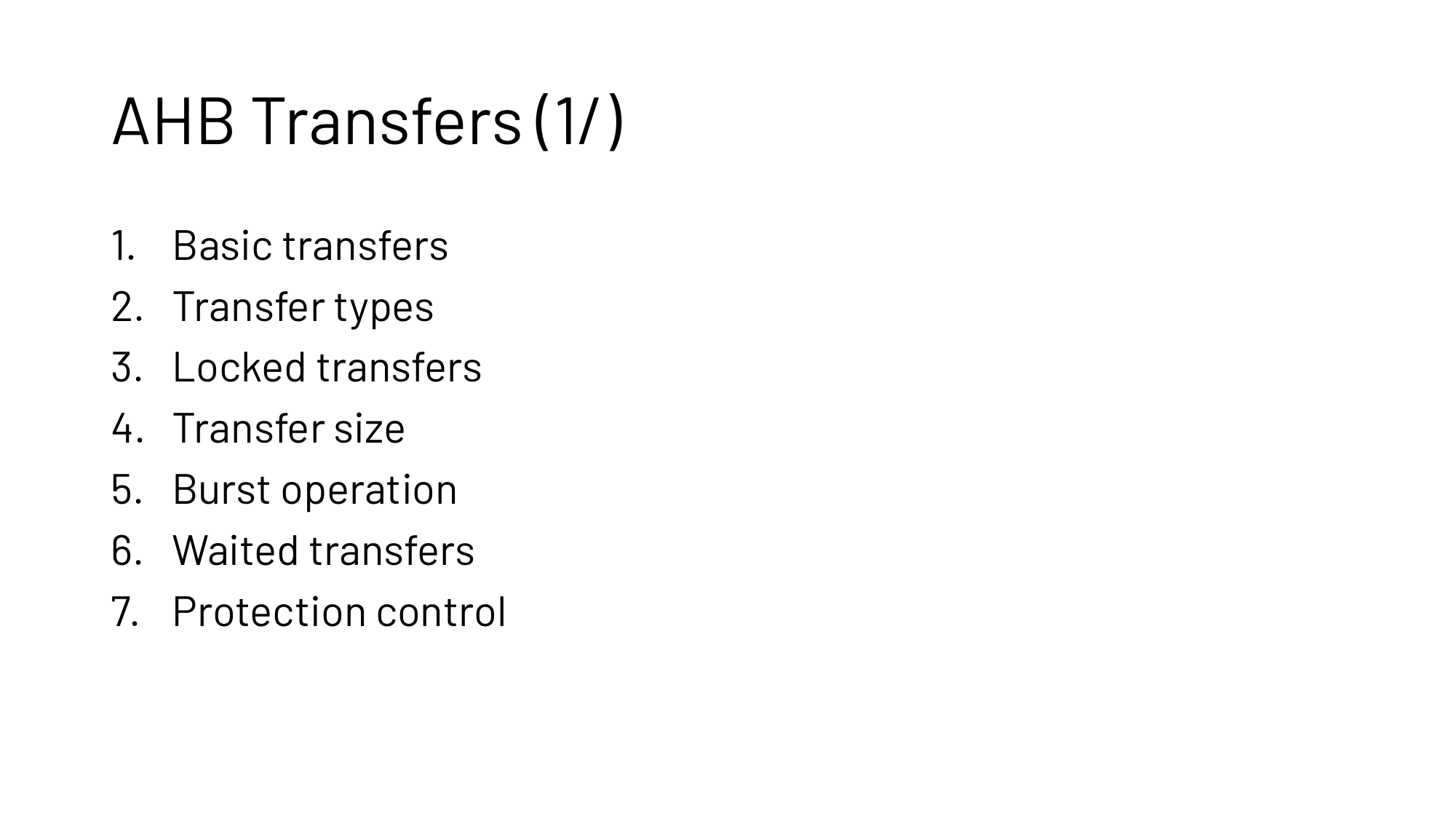

# AHB Transfers (1/)
Basic transfers
Transfer types
Locked transfers
Transfer size
Burst operation
Waited transfers
Protection control